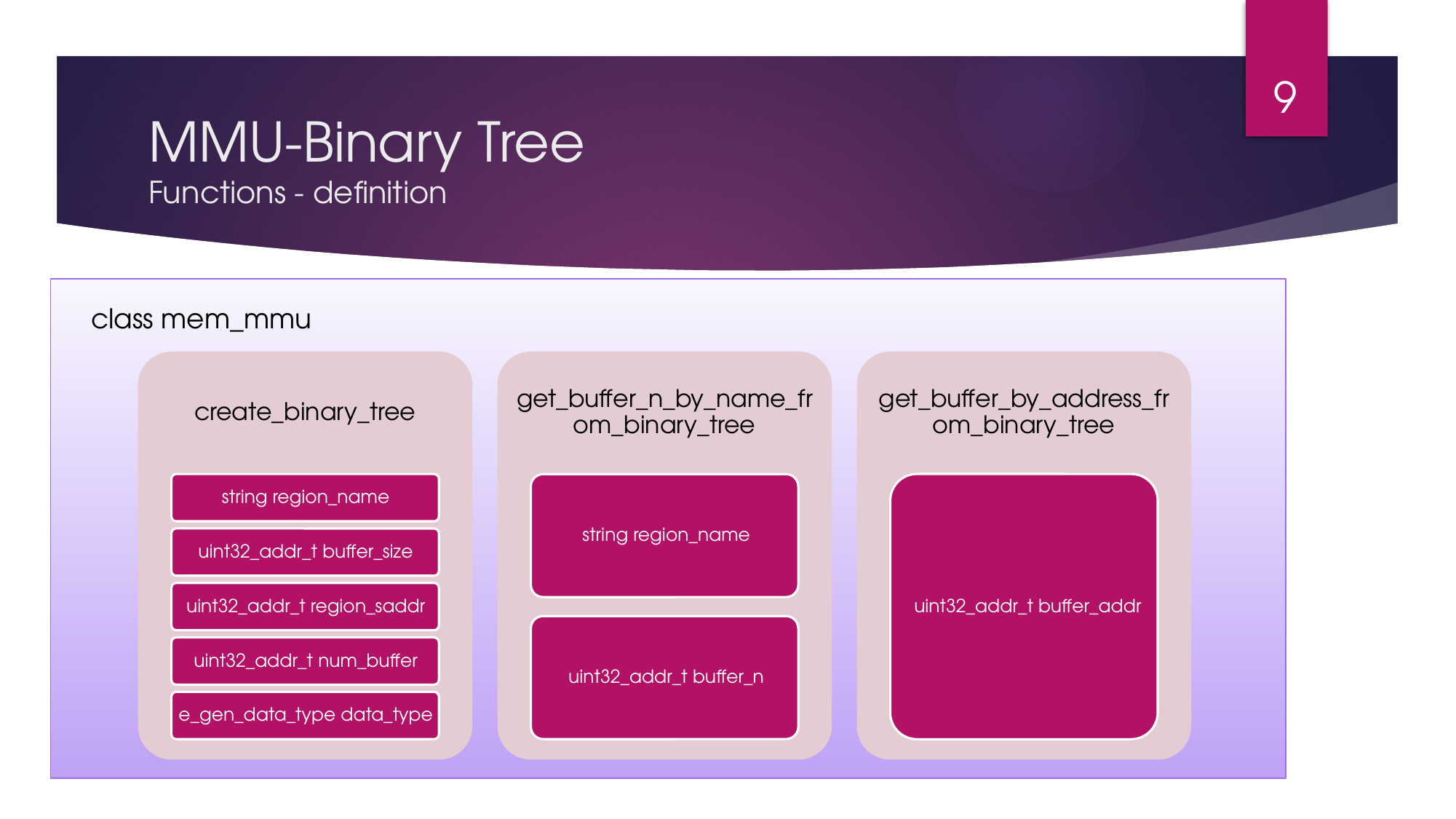

9
# MMU-Binary Tree Functions - definition

class mem_mmu
create_binary_tree
string region_name
uint32_addr_t buffer_size
uint32_addr_t region_saddr
uint32_addr_t num_buffer
e_gen_data_type data_type
get_buffer_n_by_name_from_binary_tree
string region_name
uint32_addr_t buffer_n
get_buffer_by_address_from_binary_tree
uint32_addr_t buffer_addr